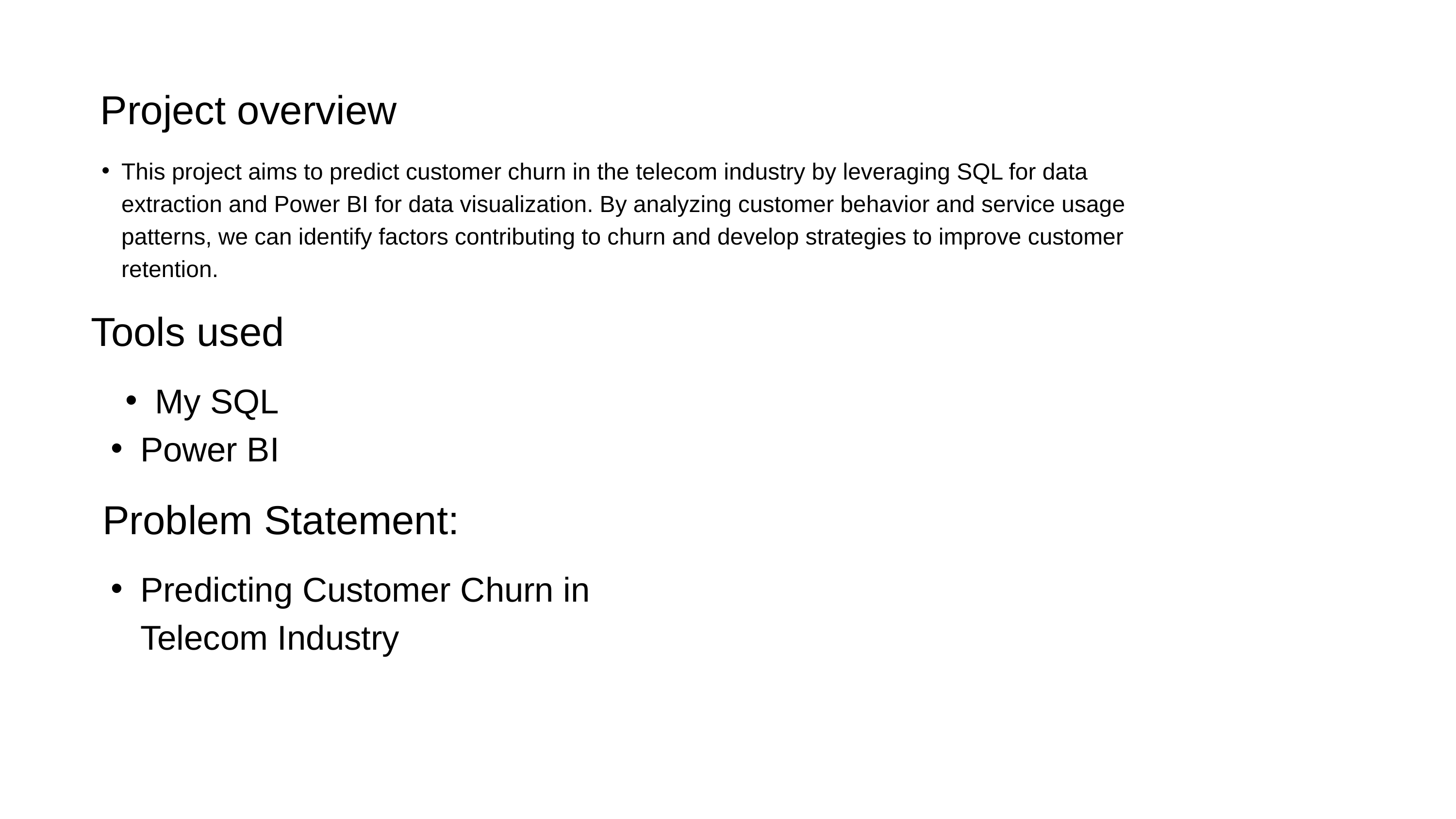

Project overview

This project aims to predict customer churn in the telecom industry by leveraging SQL for data extraction and Power BI for data visualization. By analyzing customer behavior and service usage patterns, we can identify factors contributing to churn and develop strategies to improve customer retention.
Tools used
My SQL
Power BI
Problem Statement:
Predicting Customer Churn in Telecom Industry